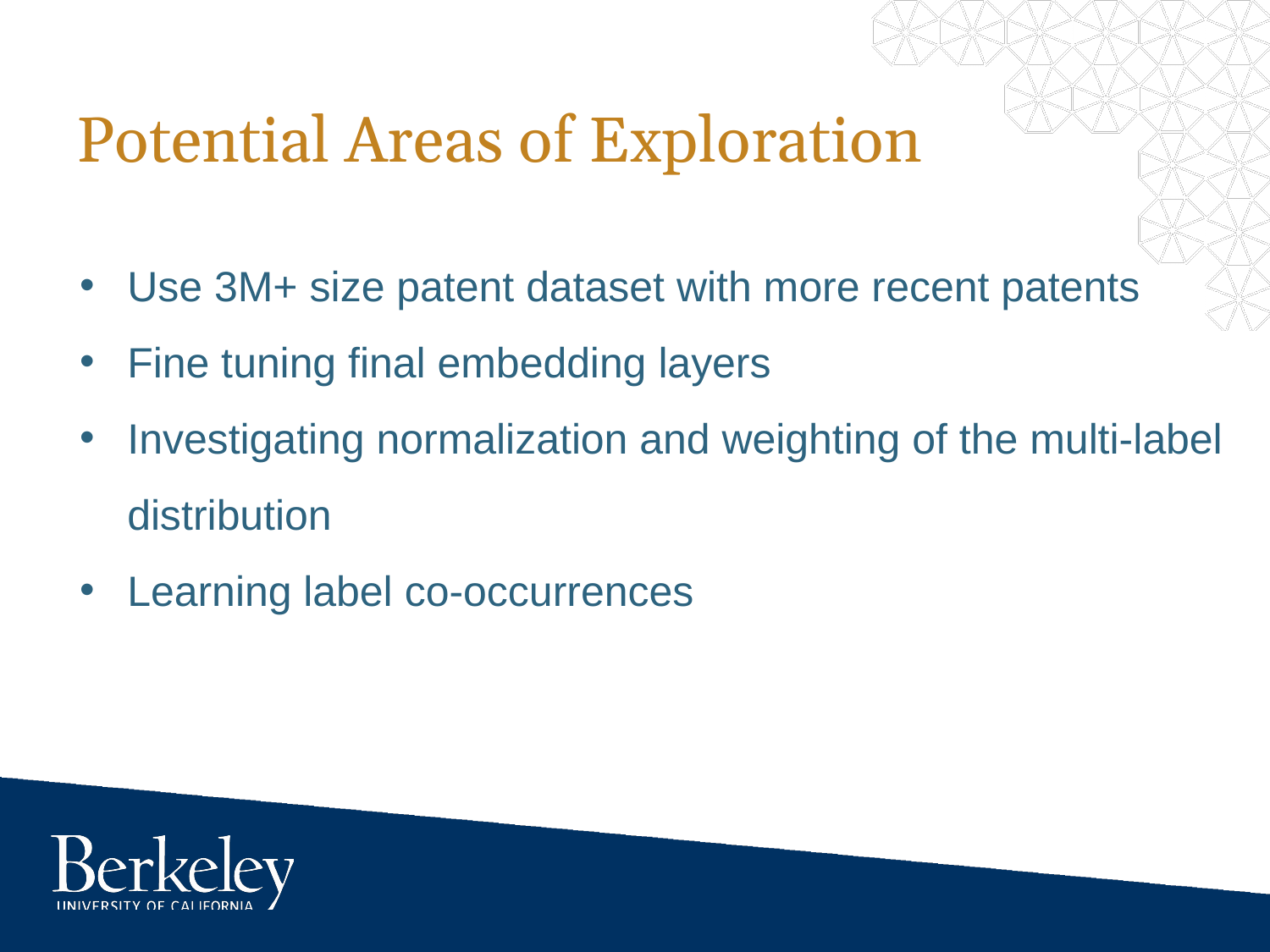

# Potential Areas of Exploration
Use 3M+ size patent dataset with more recent patents
Fine tuning final embedding layers
Investigating normalization and weighting of the multi-label distribution
Learning label co-occurrences